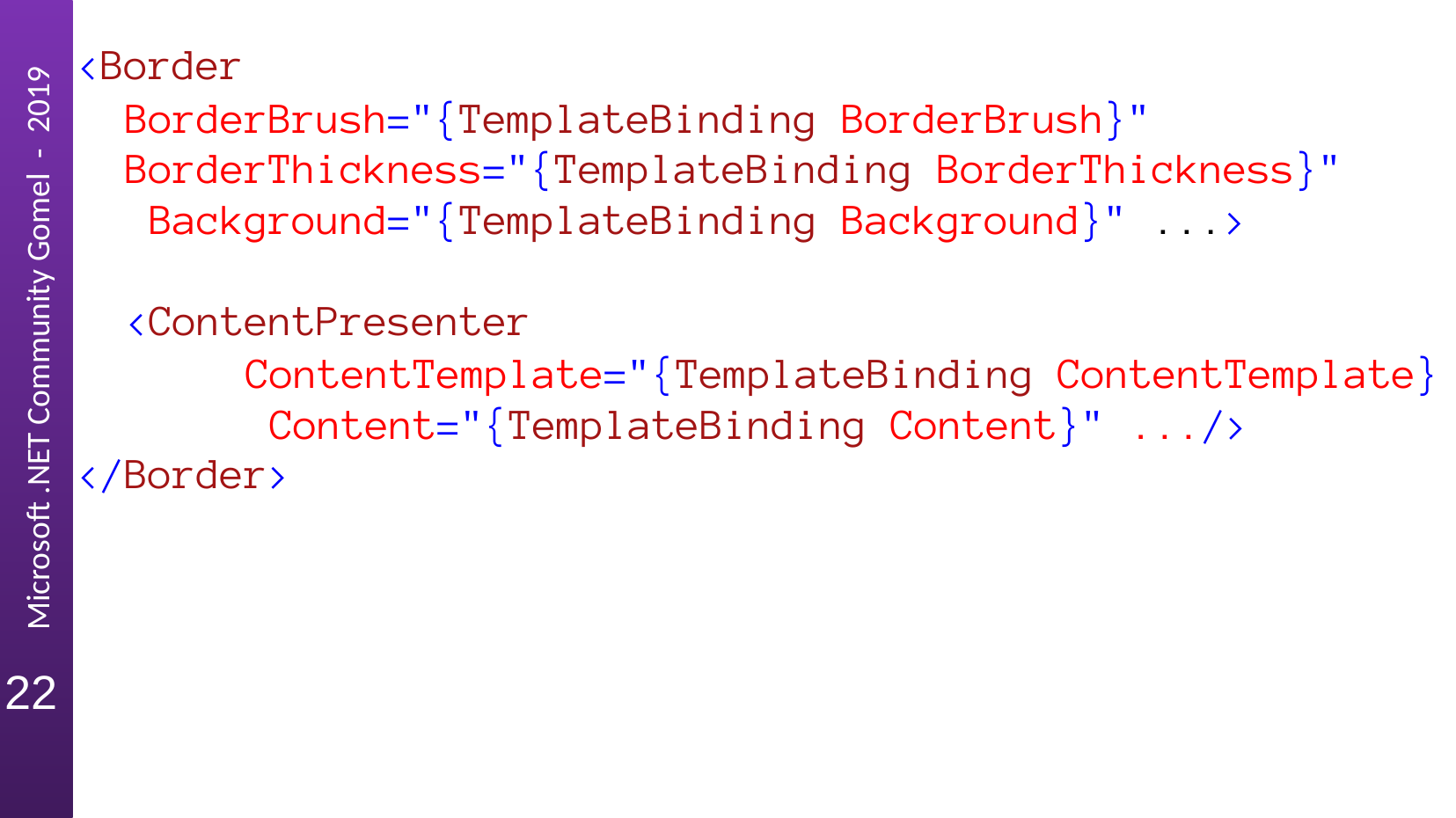

<Border
BorderBrush="{TemplateBinding BorderBrush}"  BorderThickness="{TemplateBinding BorderThickness}"  Background="{TemplateBinding Background}" ...>

<ContentPresenter
ContentTemplate="{TemplateBinding ContentTemplate}  Content="{TemplateBinding Content}" .../>
</Border>
22